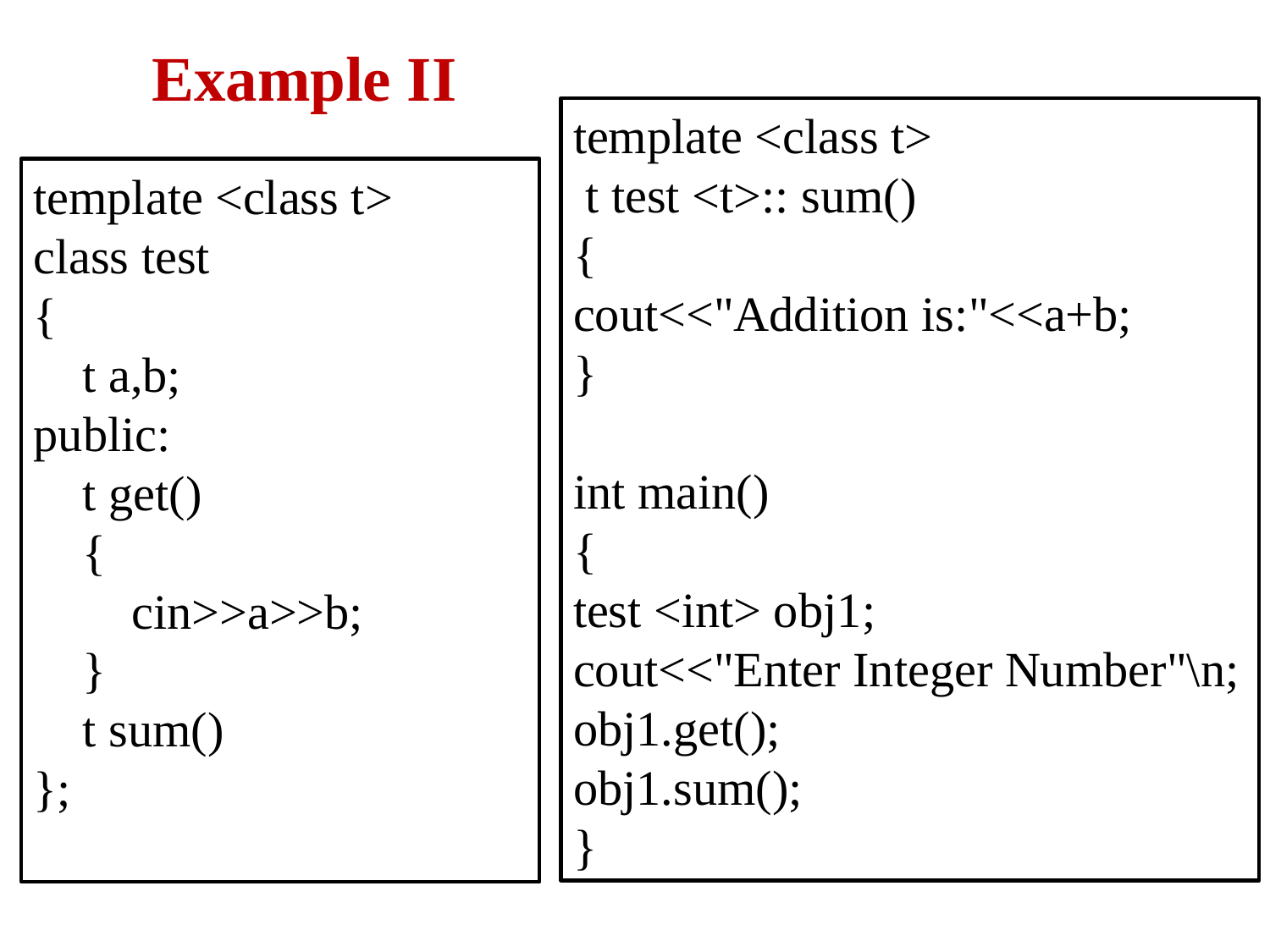

Example II
template <class t>
 t test <t>:: sum()
{
cout<<"Addition is:"<<a+b;
}

int main()
{
test <int> obj1;
cout<<"Enter Integer Number"\n;
obj1.get();
obj1.sum();
}
template <class t>
class test
{
    t a,b;
public:
    t get()
    {
        cin>>a>>b;
    }
    t sum()
};